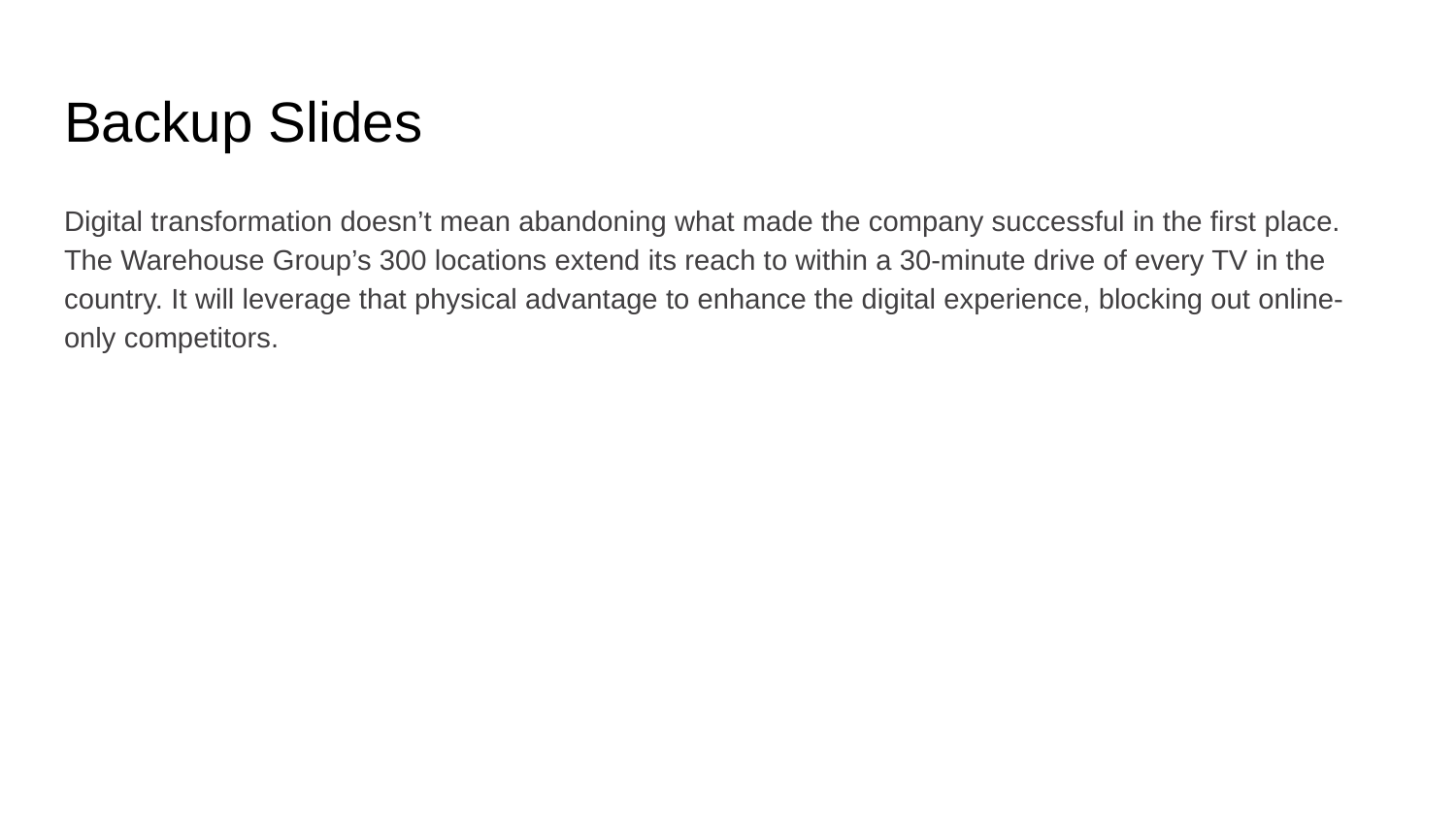

# Backup Slides
Digital transformation doesn’t mean abandoning what made the company successful in the first place. The Warehouse Group’s 300 locations extend its reach to within a 30-minute drive of every TV in the country. It will leverage that physical advantage to enhance the digital experience, blocking out online-only competitors.